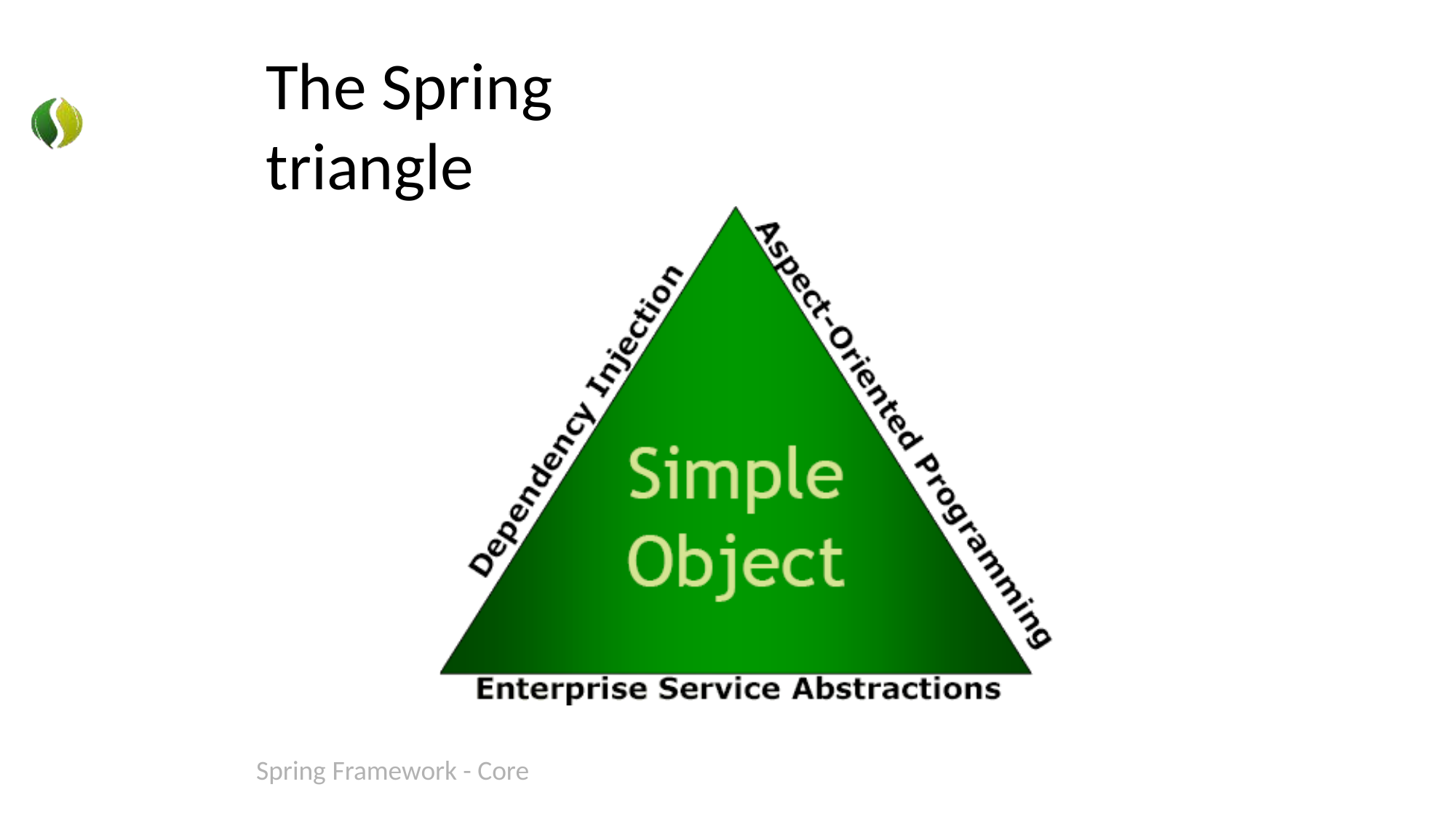

# The Spring triangle

Spring Framework - Core